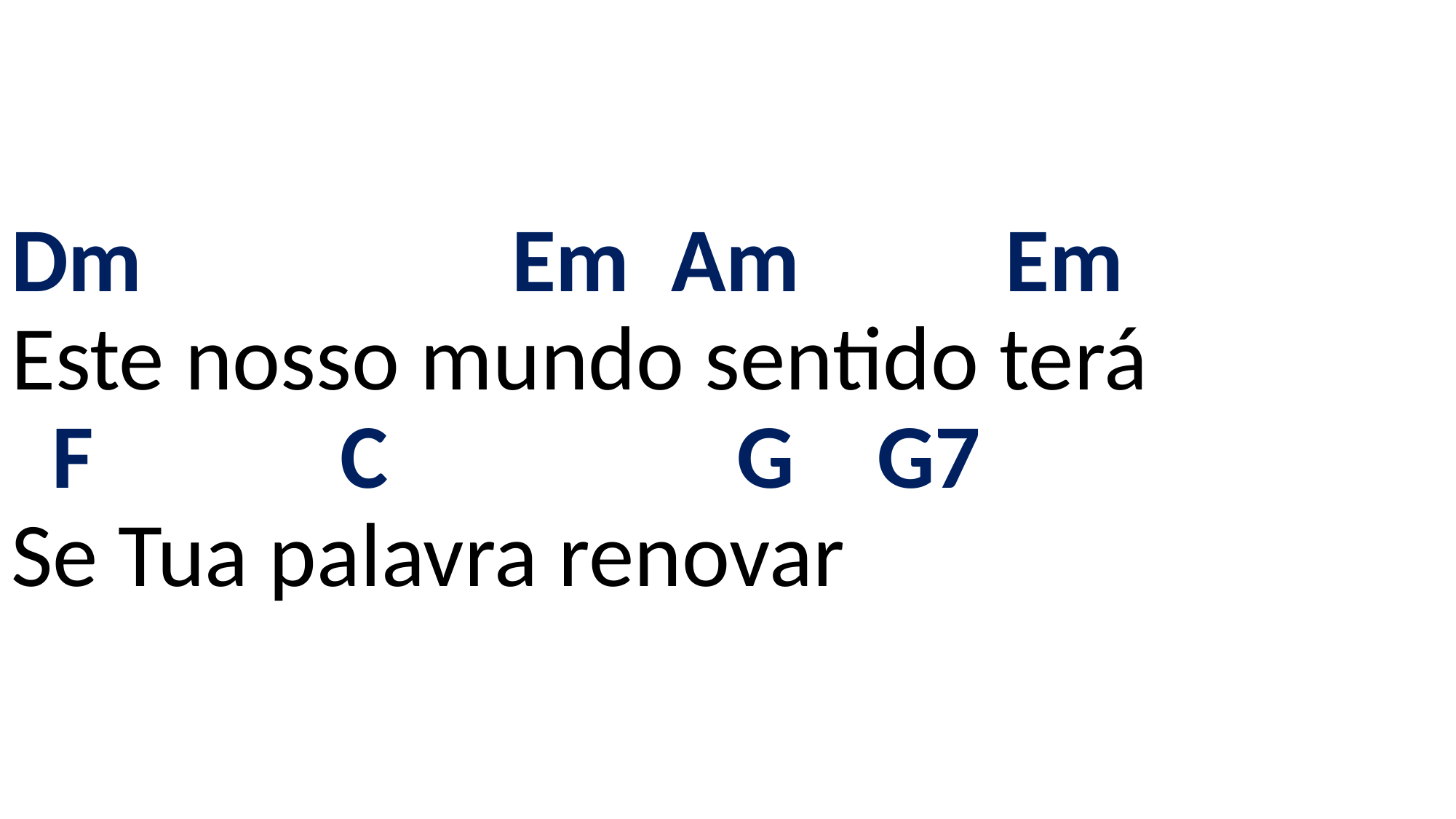

# Dm                  Em  Am          Em Este nosso mundo sentido terá F            C                 G    G7 Se Tua palavra renovar